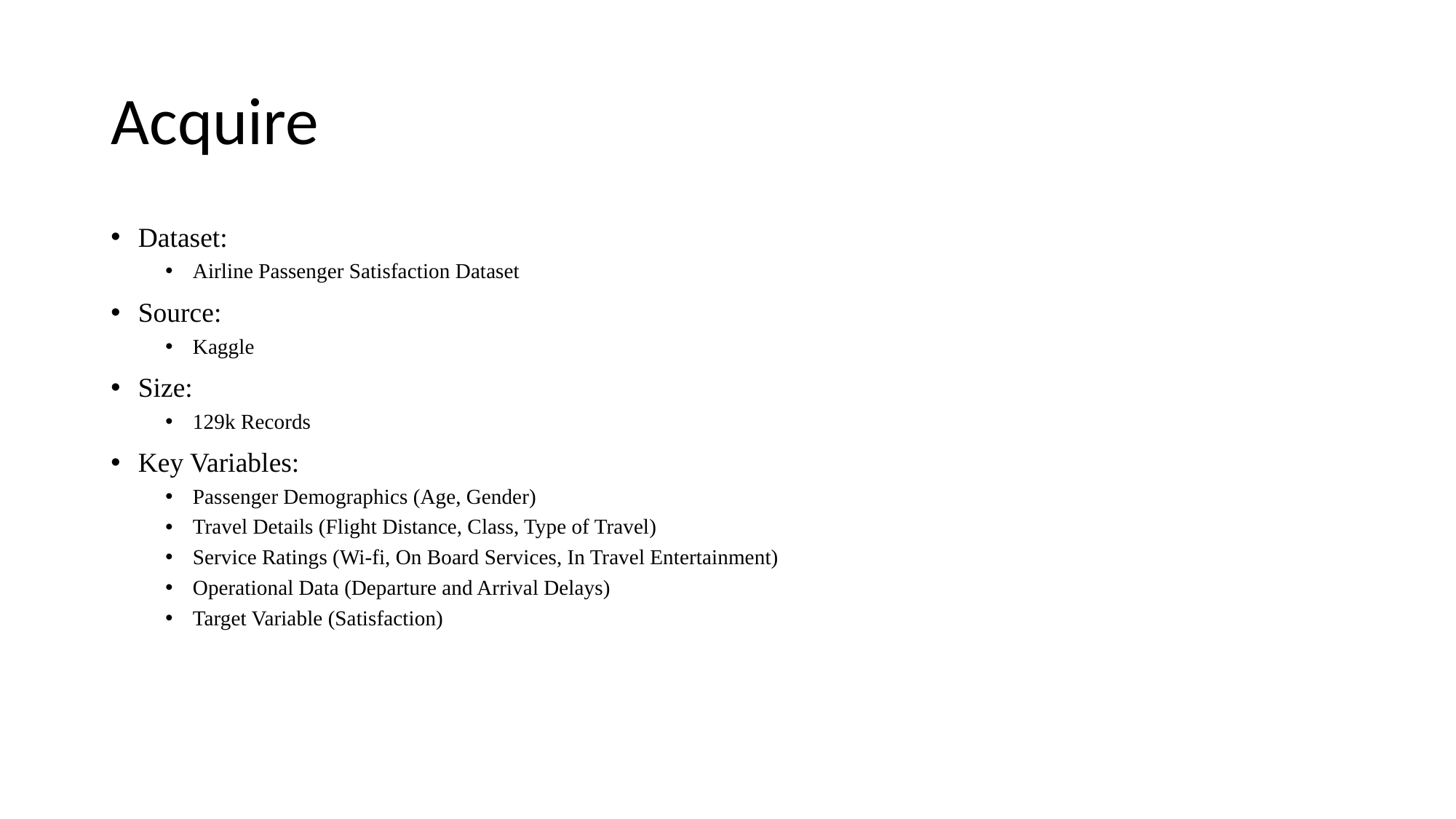

# Acquire
Dataset:
Airline Passenger Satisfaction Dataset
Source:
Kaggle
Size:
129k Records
Key Variables:
Passenger Demographics (Age, Gender)
Travel Details (Flight Distance, Class, Type of Travel)
Service Ratings (Wi-fi, On Board Services, In Travel Entertainment)
Operational Data (Departure and Arrival Delays)
Target Variable (Satisfaction)